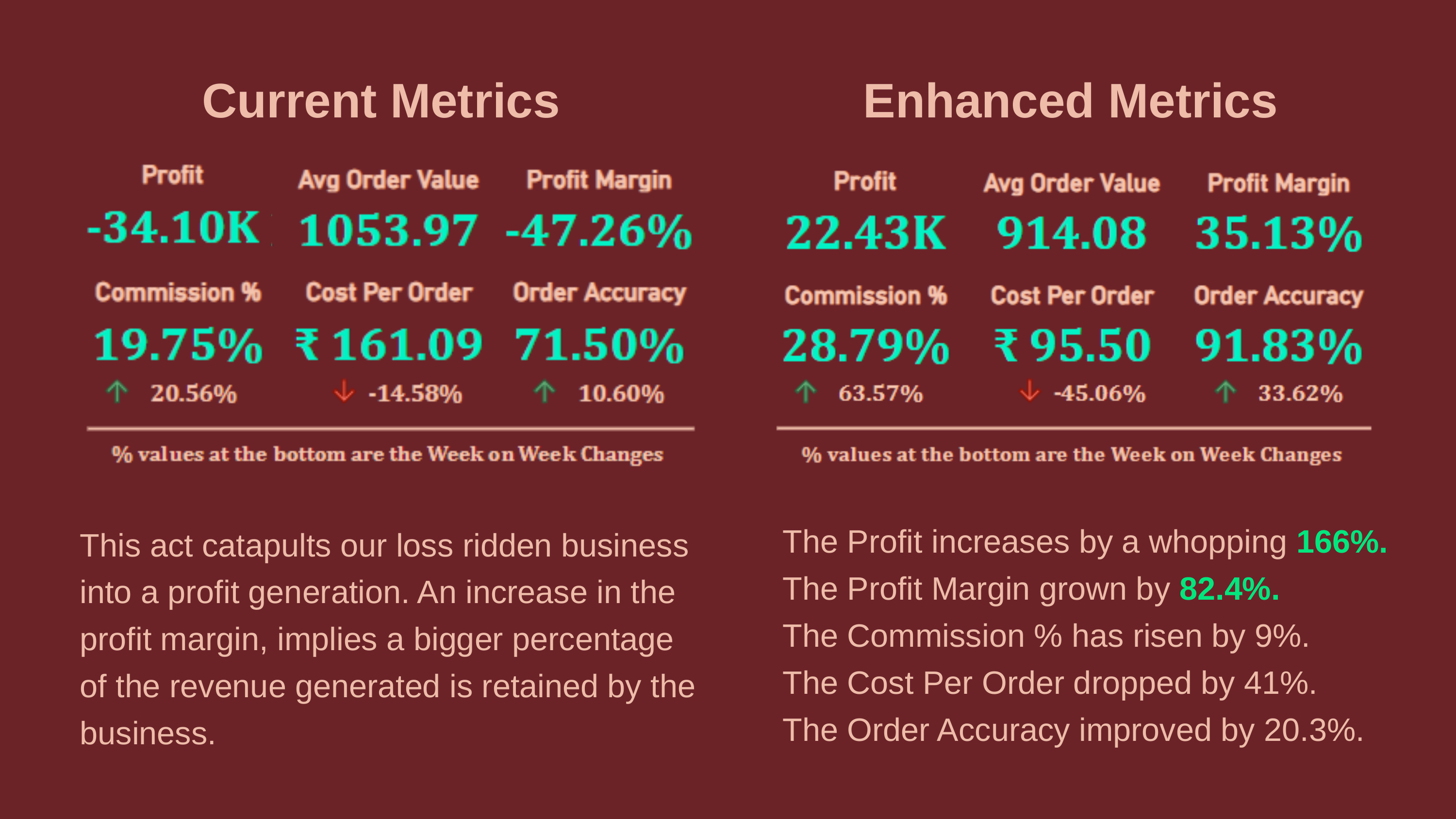

Current Metrics
Enhanced Metrics

This act catapults our loss ridden business into a profit generation. An increase in the profit margin, implies a bigger percentage of the revenue generated is retained by the business.
The Profit increases by a whopping 166%.
The Profit Margin grown by 82.4%.
The Commission % has risen by 9%.
The Cost Per Order dropped by 41%.
The Order Accuracy improved by 20.3%.